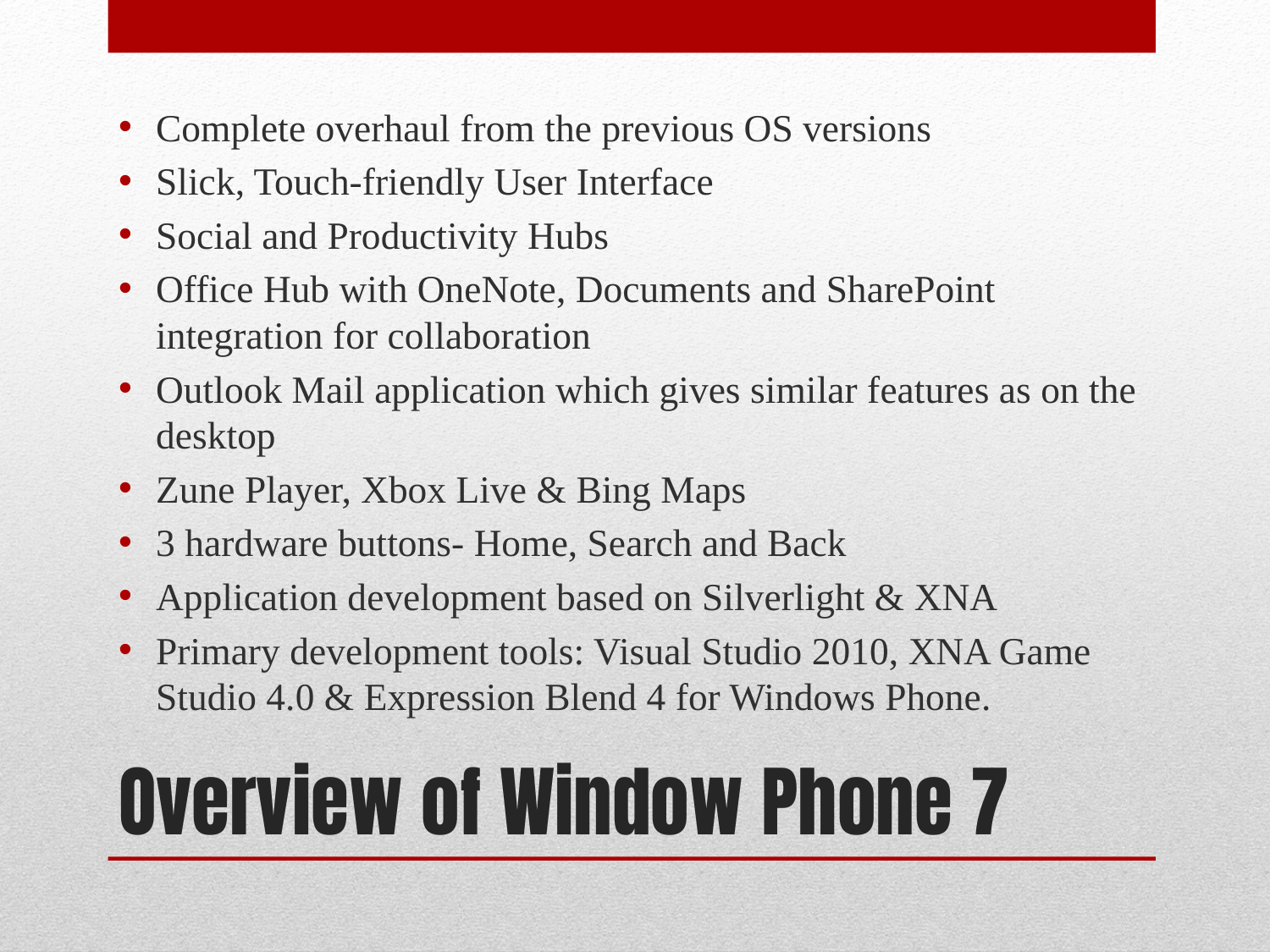

Complete overhaul from the previous OS versions
Slick, Touch-friendly User Interface
Social and Productivity Hubs
Office Hub with OneNote, Documents and SharePoint integration for collaboration
Outlook Mail application which gives similar features as on the desktop
Zune Player, Xbox Live & Bing Maps
3 hardware buttons- Home, Search and Back
Application development based on Silverlight & XNA
Primary development tools: Visual Studio 2010, XNA Game Studio 4.0 & Expression Blend 4 for Windows Phone.
# Overview of Window Phone 7